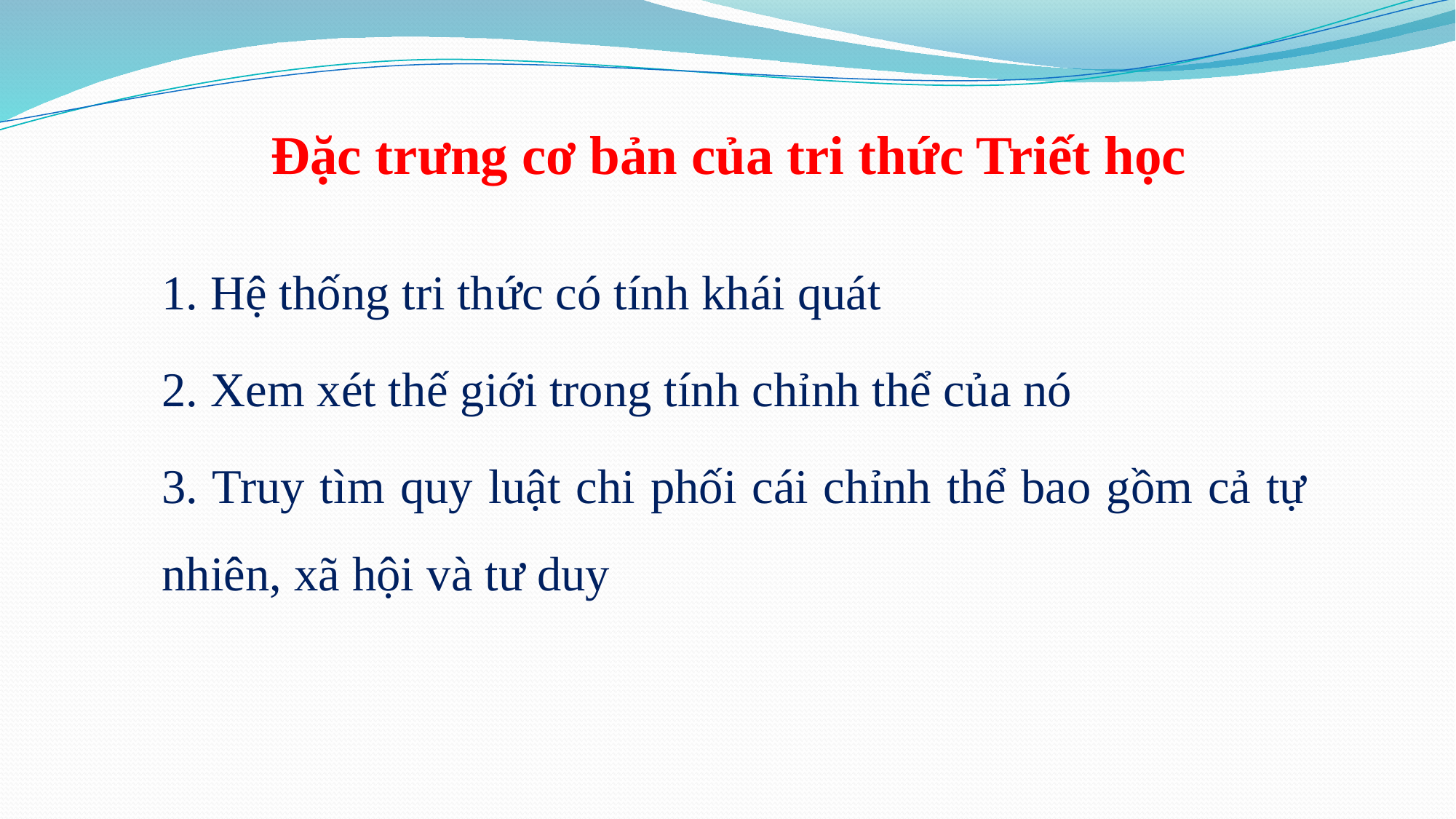

Đặc trưng cơ bản của tri thức Triết học

  	1. Hệ thống tri thức có tính khái quát
	2. Xem xét thế giới trong tính chỉnh thể của nó
	3. Truy tìm quy luật chi phối cái chỉnh thể bao gồm cả tự nhiên, xã hội và tư duy